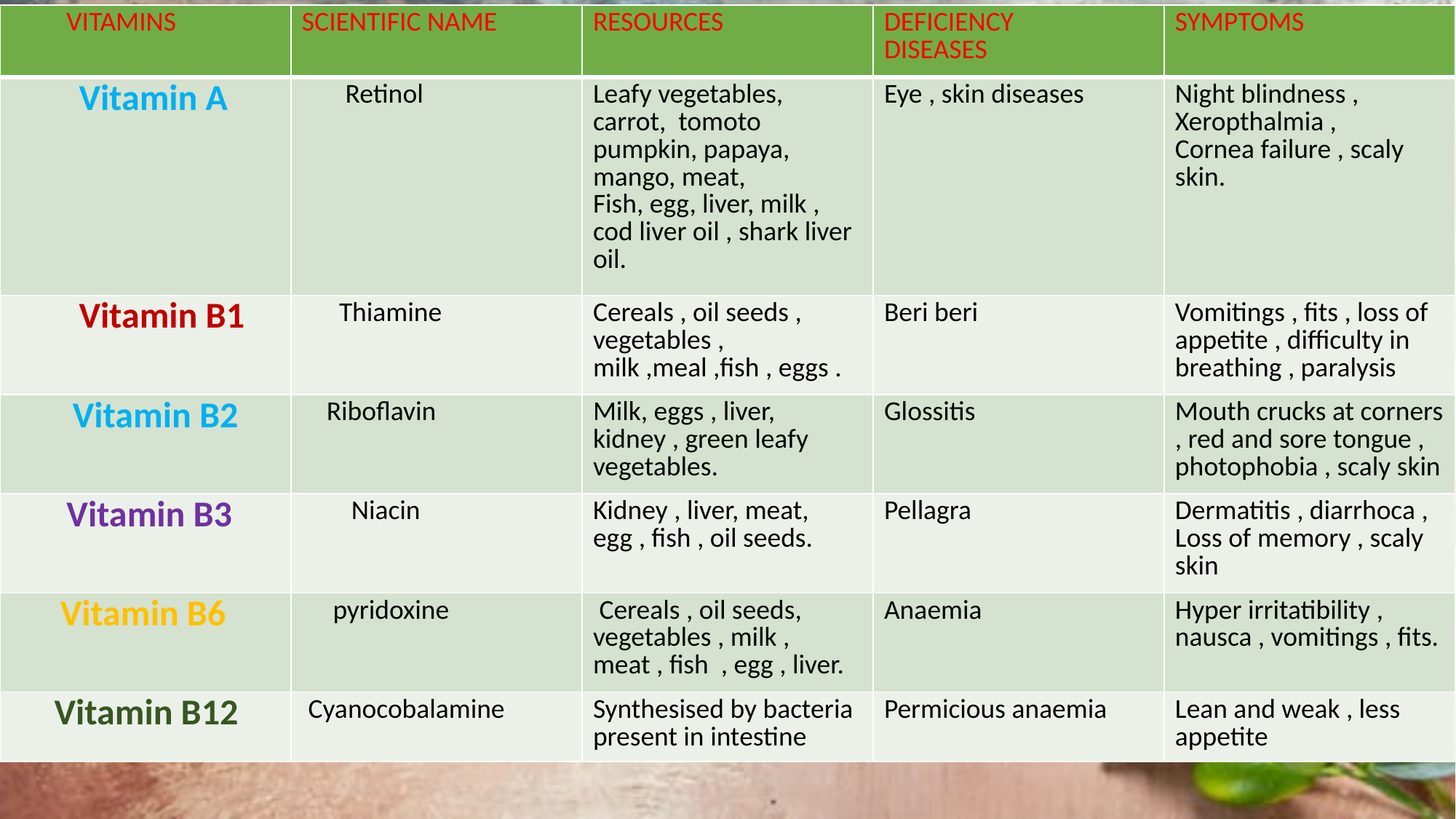

| VITAMINS | SCIENTIFIC NAME | RESOURCES | DEFICIENCY DISEASES | SYMPTOMS |
| --- | --- | --- | --- | --- |
| Vitamin A | Retinol | Leafy vegetables, carrot, tomoto pumpkin, papaya, mango, meat, Fish, egg, liver, milk , cod liver oil , shark liver oil. | Eye , skin diseases | Night blindness , Xeropthalmia , Cornea failure , scaly skin. |
| Vitamin B1 | Thiamine | Cereals , oil seeds , vegetables , milk ,meal ,fish , eggs . | Beri beri | Vomitings , fits , loss of appetite , difficulty in breathing , paralysis |
| Vitamin B2 | Riboflavin | Milk, eggs , liver, kidney , green leafy vegetables. | Glossitis | Mouth crucks at corners , red and sore tongue , photophobia , scaly skin |
| Vitamin B3 | Niacin | Kidney , liver, meat, egg , fish , oil seeds. | Pellagra | Dermatitis , diarrhoca , Loss of memory , scaly skin |
| Vitamin B6 | pyridoxine | Cereals , oil seeds, vegetables , milk , meat , fish , egg , liver. | Anaemia | Hyper irritatibility , nausca , vomitings , fits. |
| Vitamin B12 | Cyanocobalamine | Synthesised by bacteria present in intestine | Permicious anaemia | Lean and weak , less appetite |